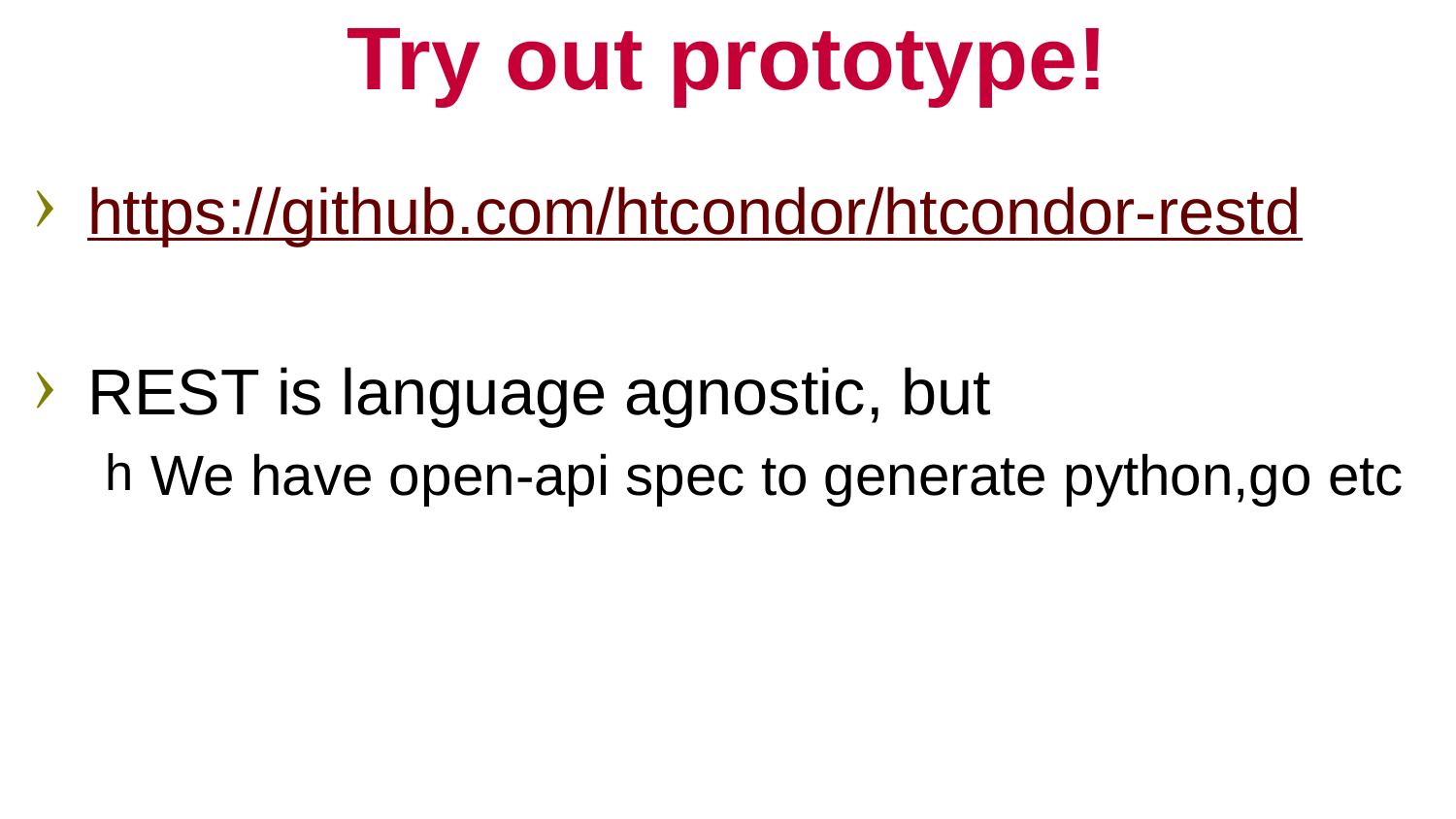

# Try out prototype!
https://github.com/htcondor/htcondor-restd

REST is language agnostic, but
We have open-api spec to generate python,go etc